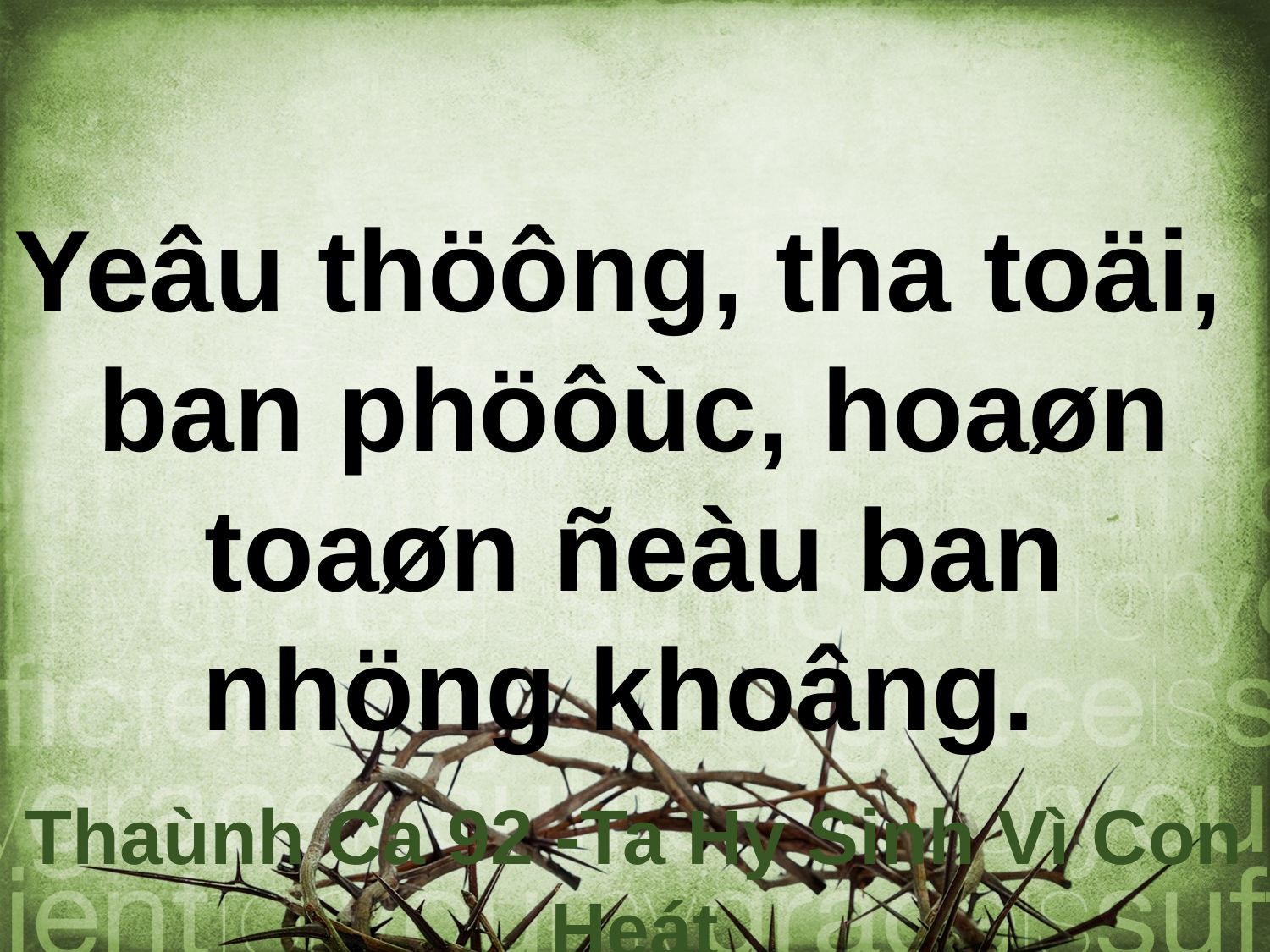

Yeâu thöông, tha toäi,
ban phöôùc, hoaøn toaøn ñeàu ban nhöng khoâng.
Thaùnh Ca 92 -Ta Hy Sinh Vì Con Heát